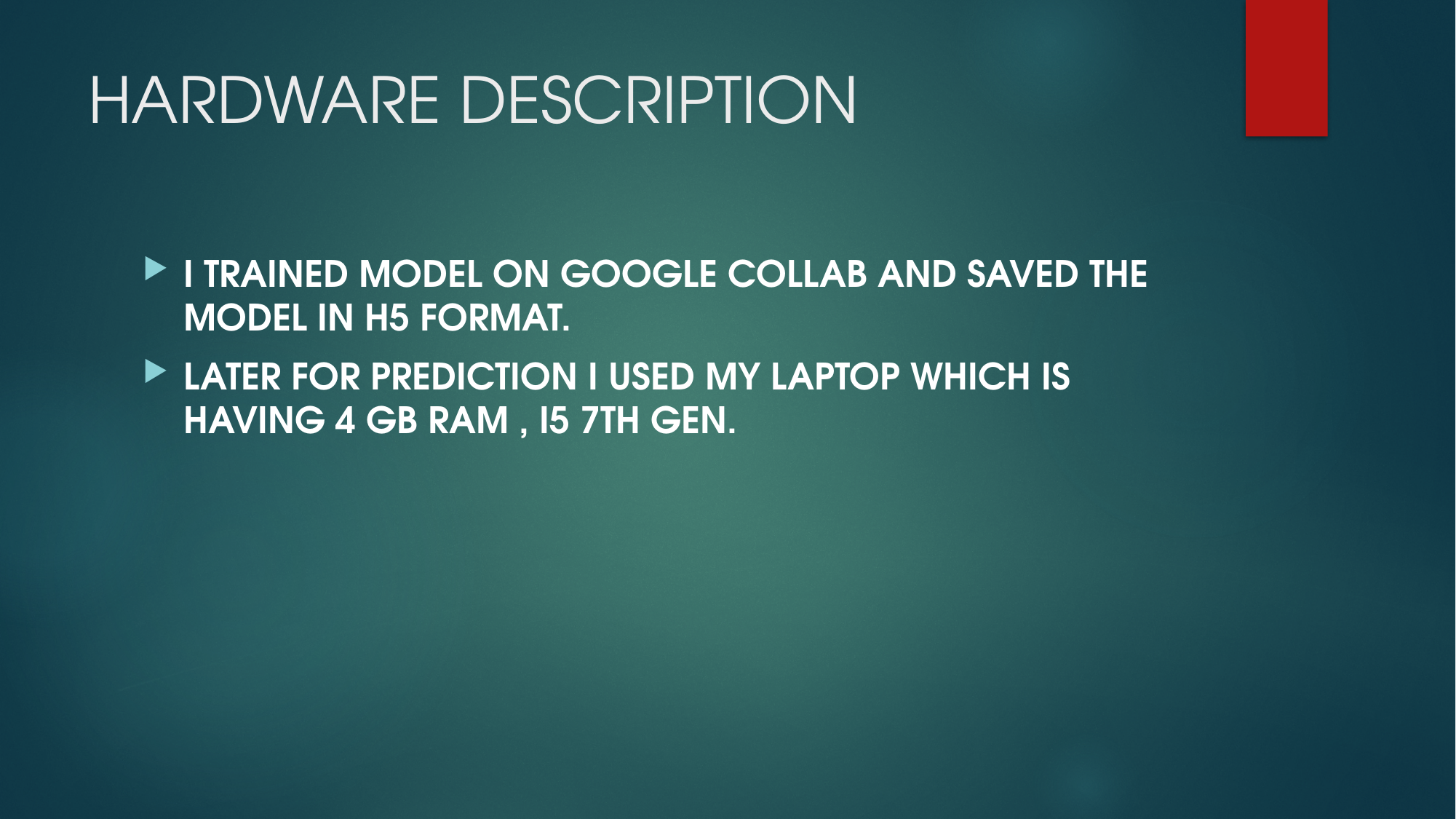

# HARDWARE DESCRIPTION
I TRAINED MODEL ON GOOGLE COLLAB AND SAVED THE MODEL IN H5 FORMAT.
LATER FOR PREDICTION I USED MY LAPTOP WHICH IS HAVING 4 GB RAM , I5 7TH GEN.